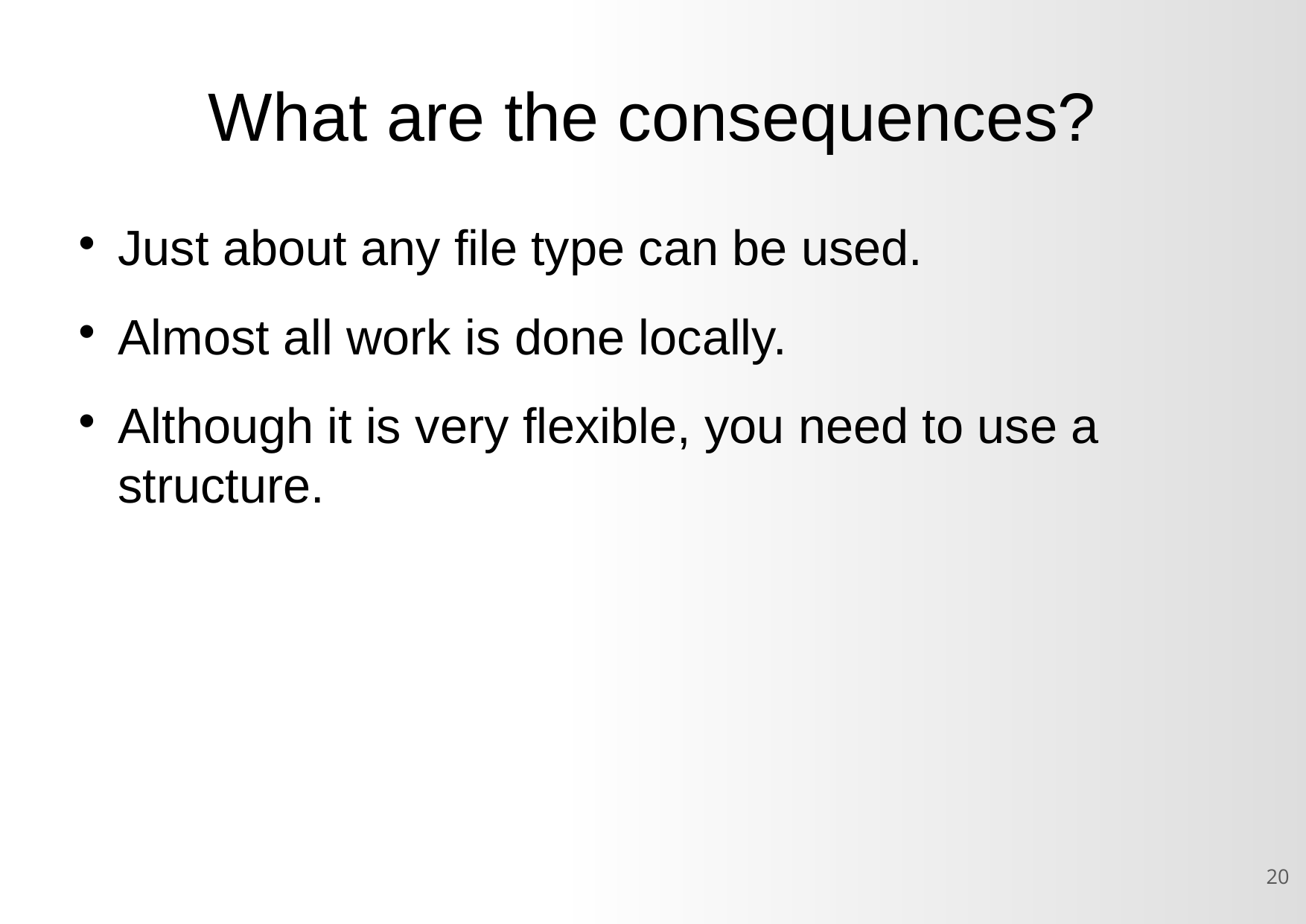

What are the consequences?
Just about any file type can be used.
Almost all work is done locally.
Although it is very flexible, you need to use a structure.
20